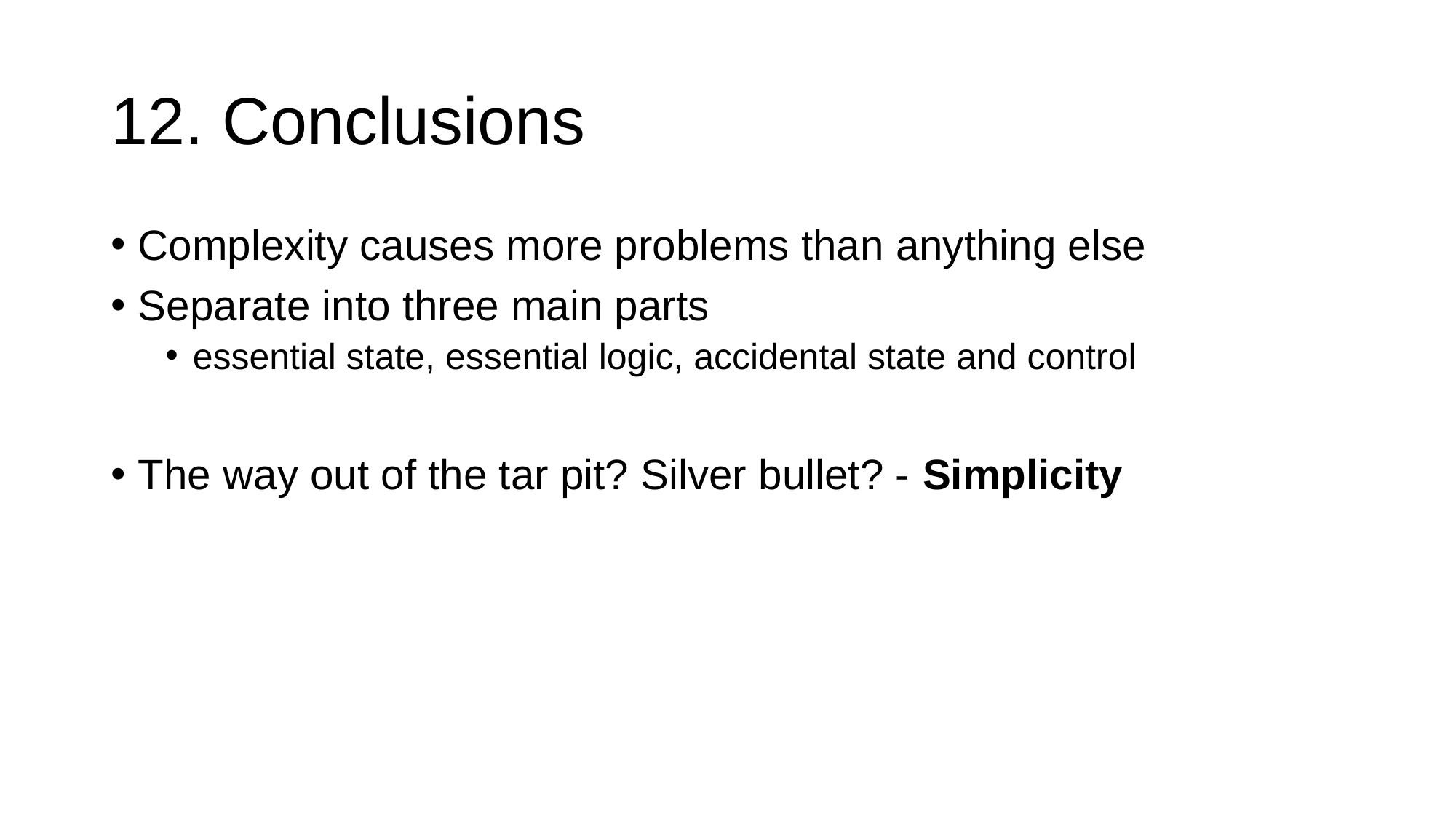

# 12. Conclusions
Complexity causes more problems than anything else
Separate into three main parts
essential state, essential logic, accidental state and control

The way out of the tar pit? Silver bullet? - Simplicity